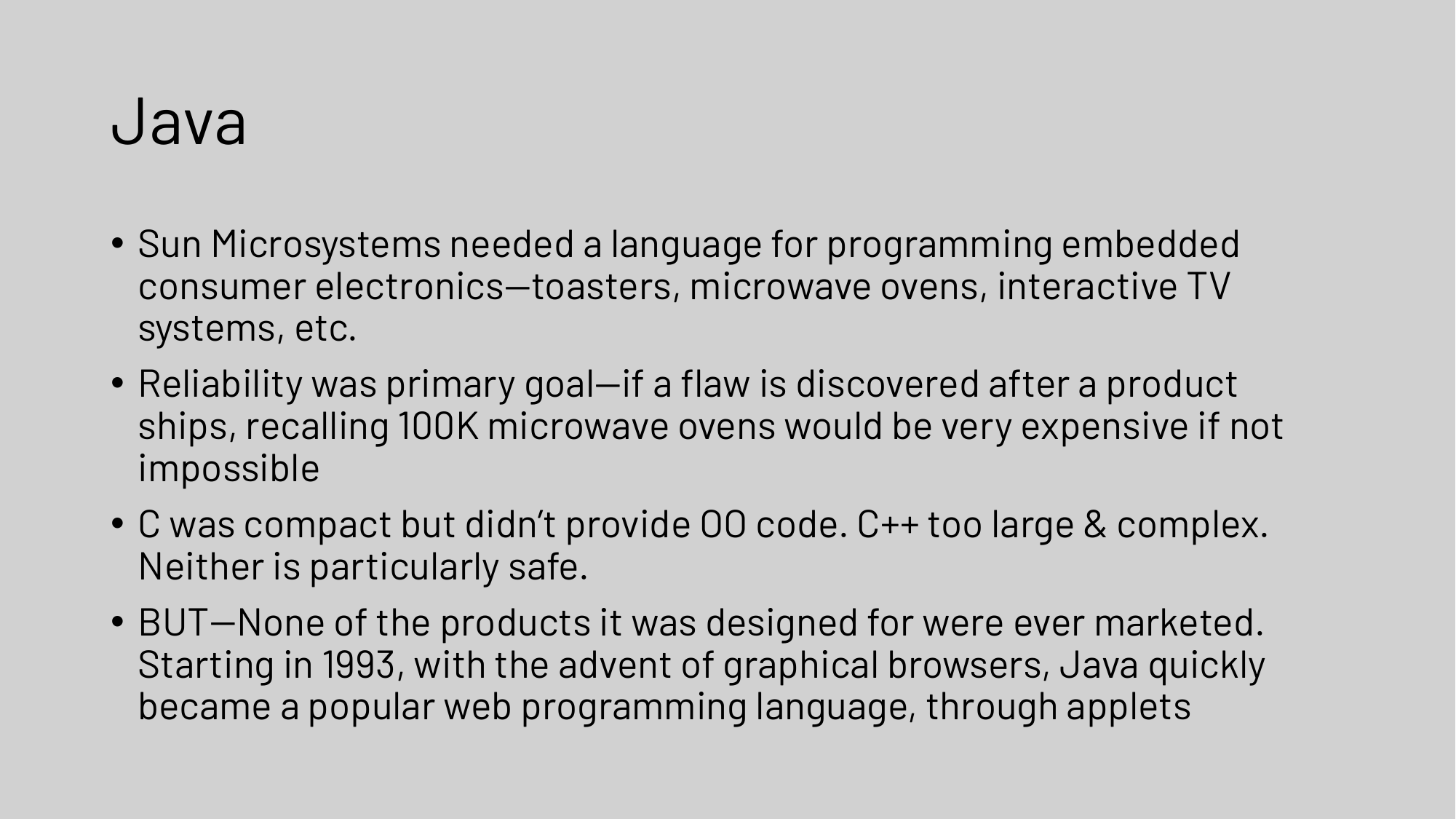

# Java
Sun Microsystems needed a language for programming embedded consumer electronics—toasters, microwave ovens, interactive TV systems, etc.
Reliability was primary goal—if a flaw is discovered after a product ships, recalling 100K microwave ovens would be very expensive if not impossible
C was compact but didn’t provide OO code. C++ too large & complex. Neither is particularly safe.
BUT--None of the products it was designed for were ever marketed. Starting in 1993, with the advent of graphical browsers, Java quickly became a popular web programming language, through applets